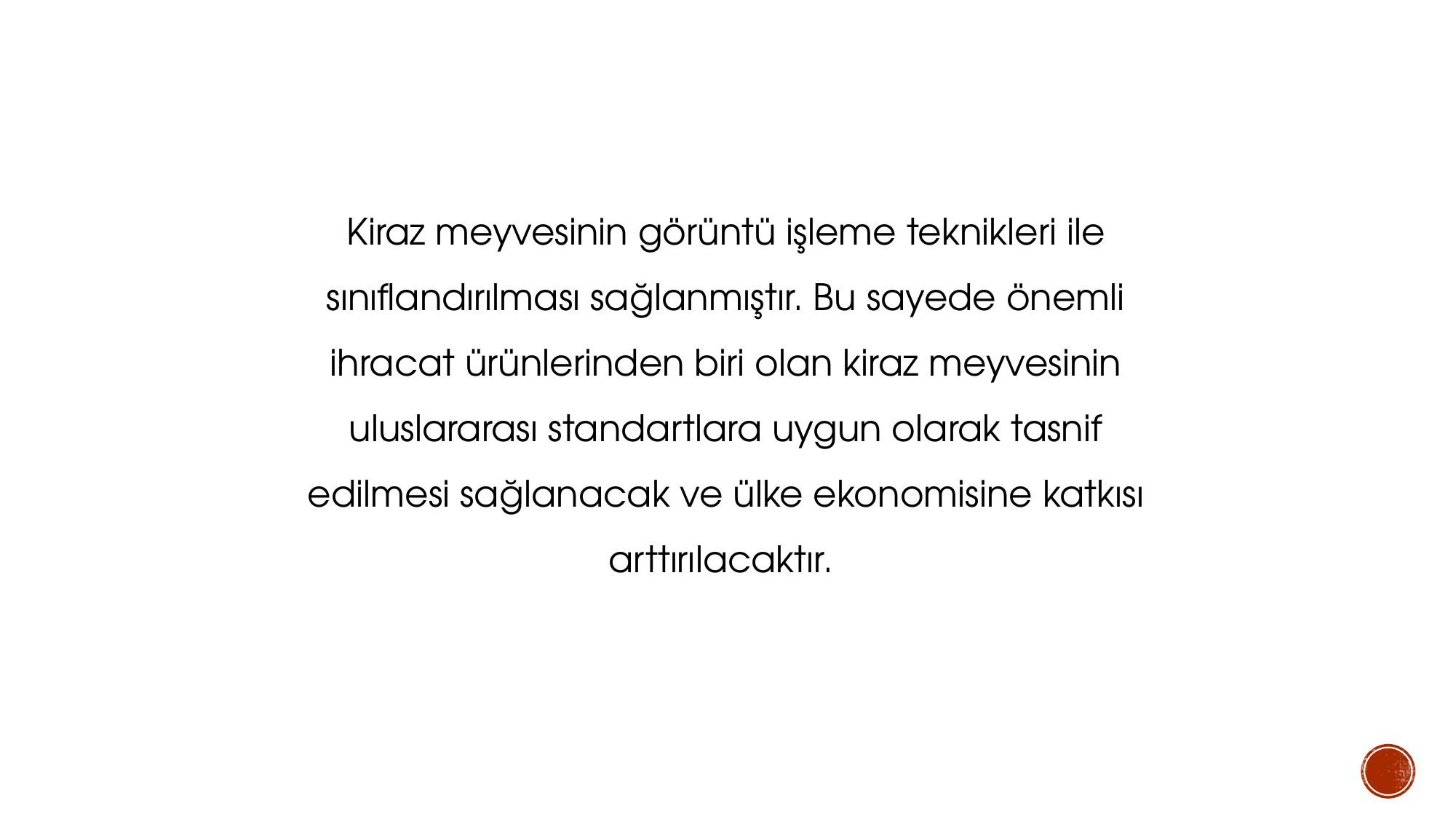

Kiraz meyvesinin görüntü işleme teknikleri ile sınıflandırılması sağlanmıştır. Bu sayede önemli ihracat ürünlerinden biri olan kiraz meyvesinin uluslararası standartlara uygun olarak tasnif edilmesi sağlanacak ve ülke ekonomisine katkısı arttırılacaktır.